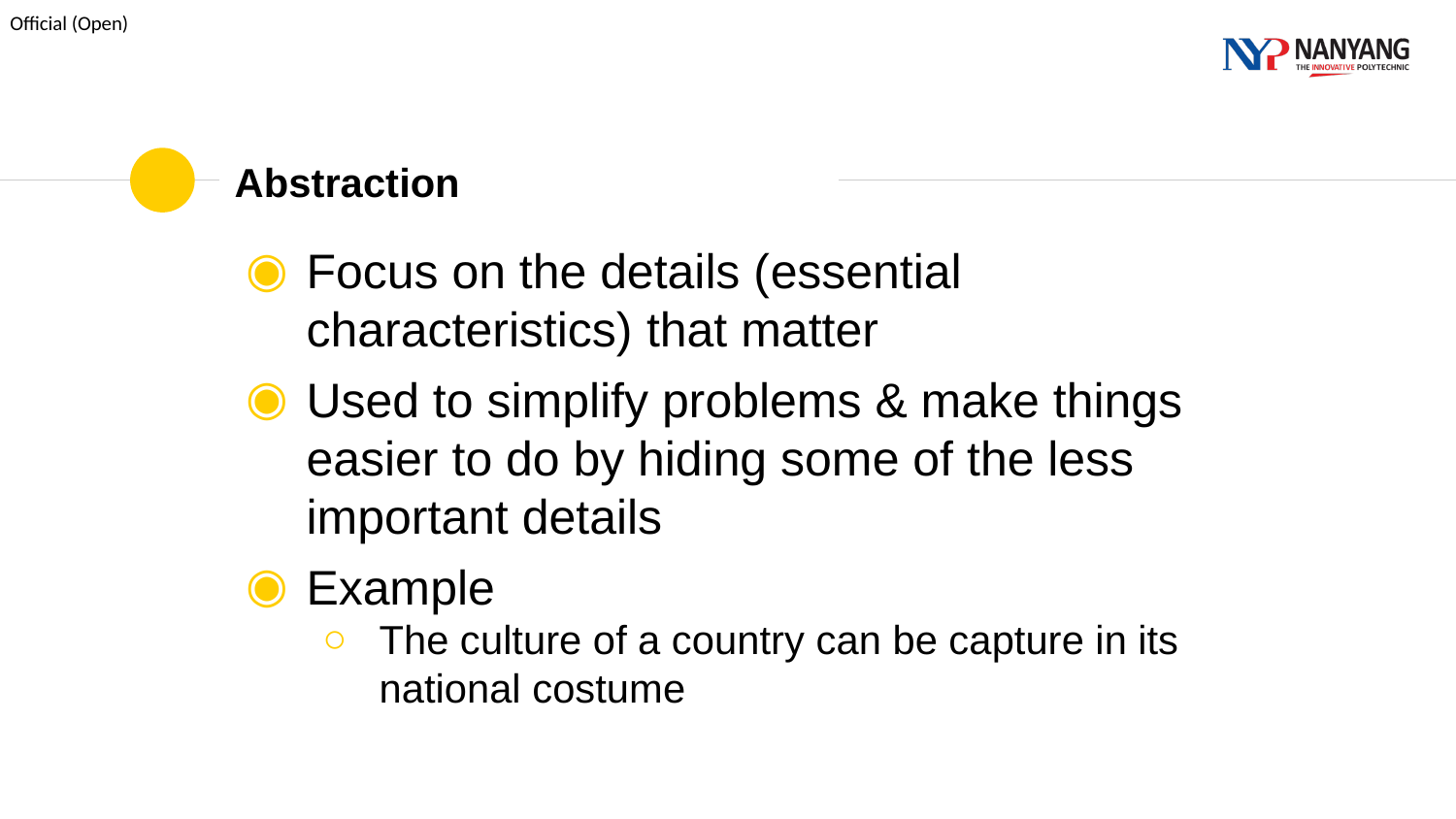

# Abstraction
Focus on the details (essential characteristics) that matter
Used to simplify problems & make things easier to do by hiding some of the less important details
Example
The culture of a country can be capture in its national costume